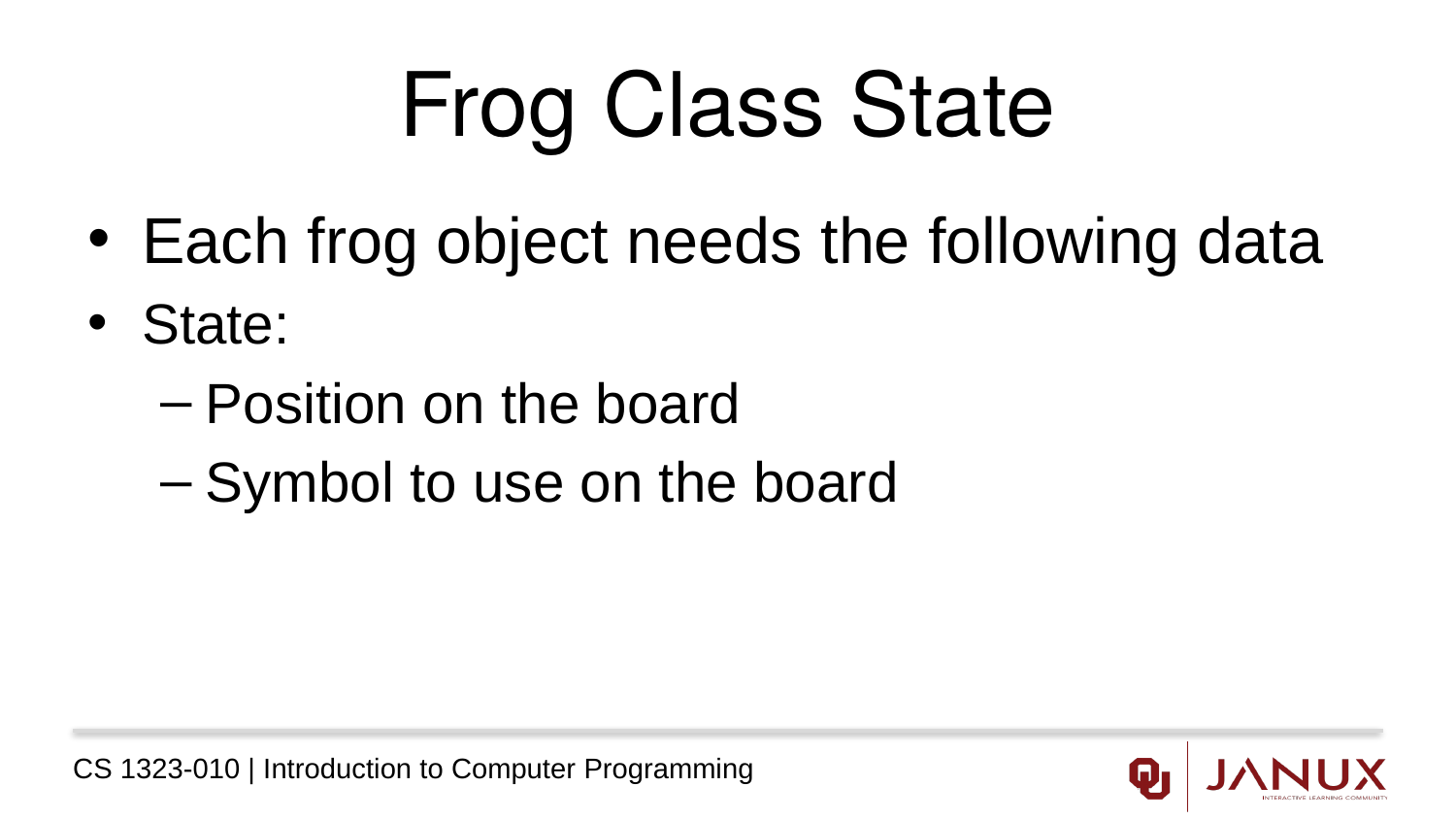

# Frog Class State
Each frog object needs the following data
State:
Position on the board
Symbol to use on the board